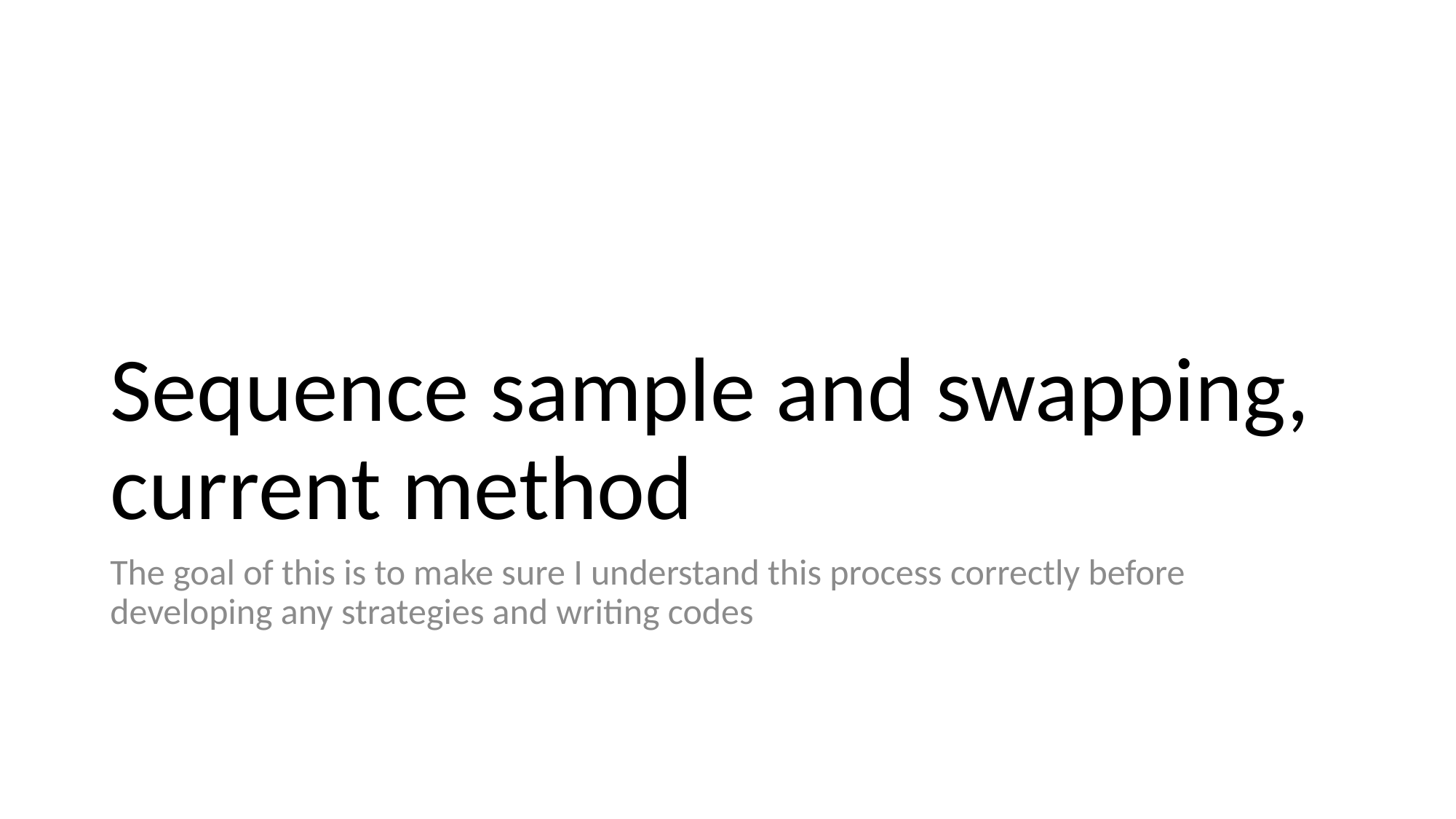

# Sequence sample and swapping, current method
The goal of this is to make sure I understand this process correctly before developing any strategies and writing codes